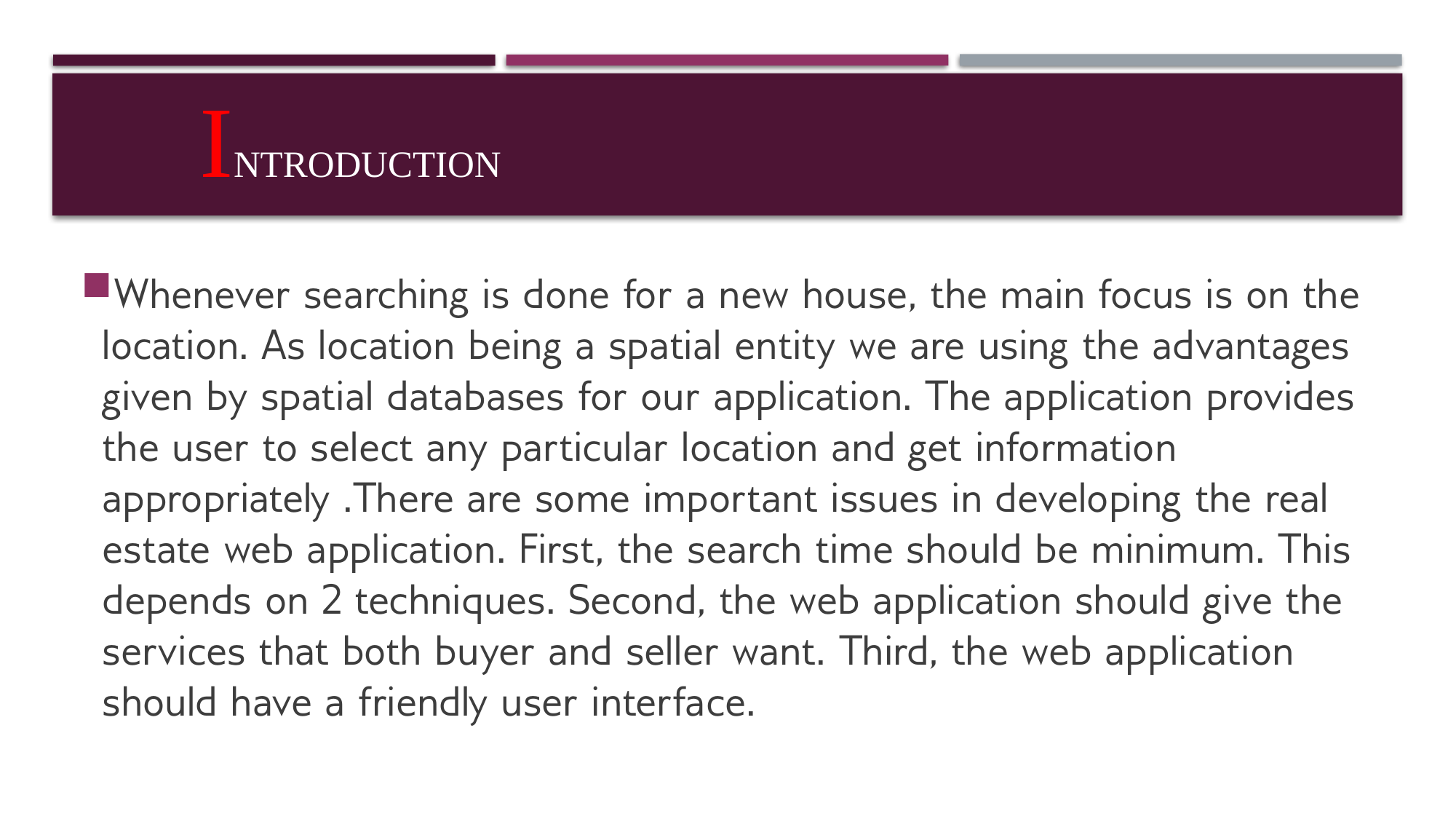

# iNTRODUCTION
Whenever searching is done for a new house, the main focus is on the location. As location being a spatial entity we are using the advantages given by spatial databases for our application. The application provides the user to select any particular location and get information appropriately .There are some important issues in developing the real estate web application. First, the search time should be minimum. This depends on 2 techniques. Second, the web application should give the services that both buyer and seller want. Third, the web application should have a friendly user interface.